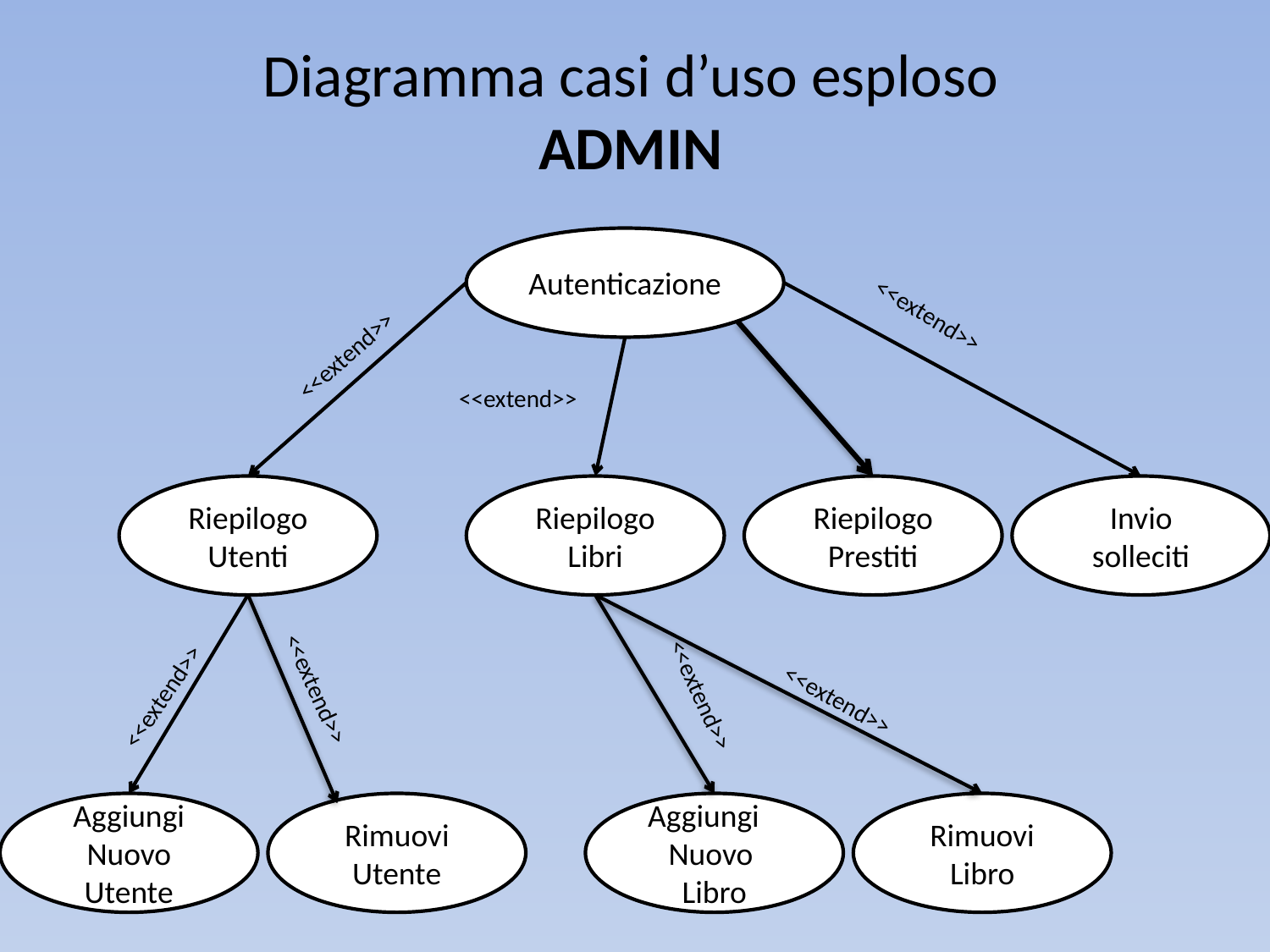

# Diagramma casi d’uso esploso ADMIN
Autenticazione
<<extend>>
<<extend>>
<<extend>>
Riepilogo Utenti
Riepilogo
Libri
Riepilogo
Prestiti
Invio solleciti
<<extend>>
<<extend>>
<<extend>>
<<extend>>
Aggiungi
Nuovo Utente
Rimuovi Utente
Aggiungi    Nuovo
Libro
Rimuovi Libro